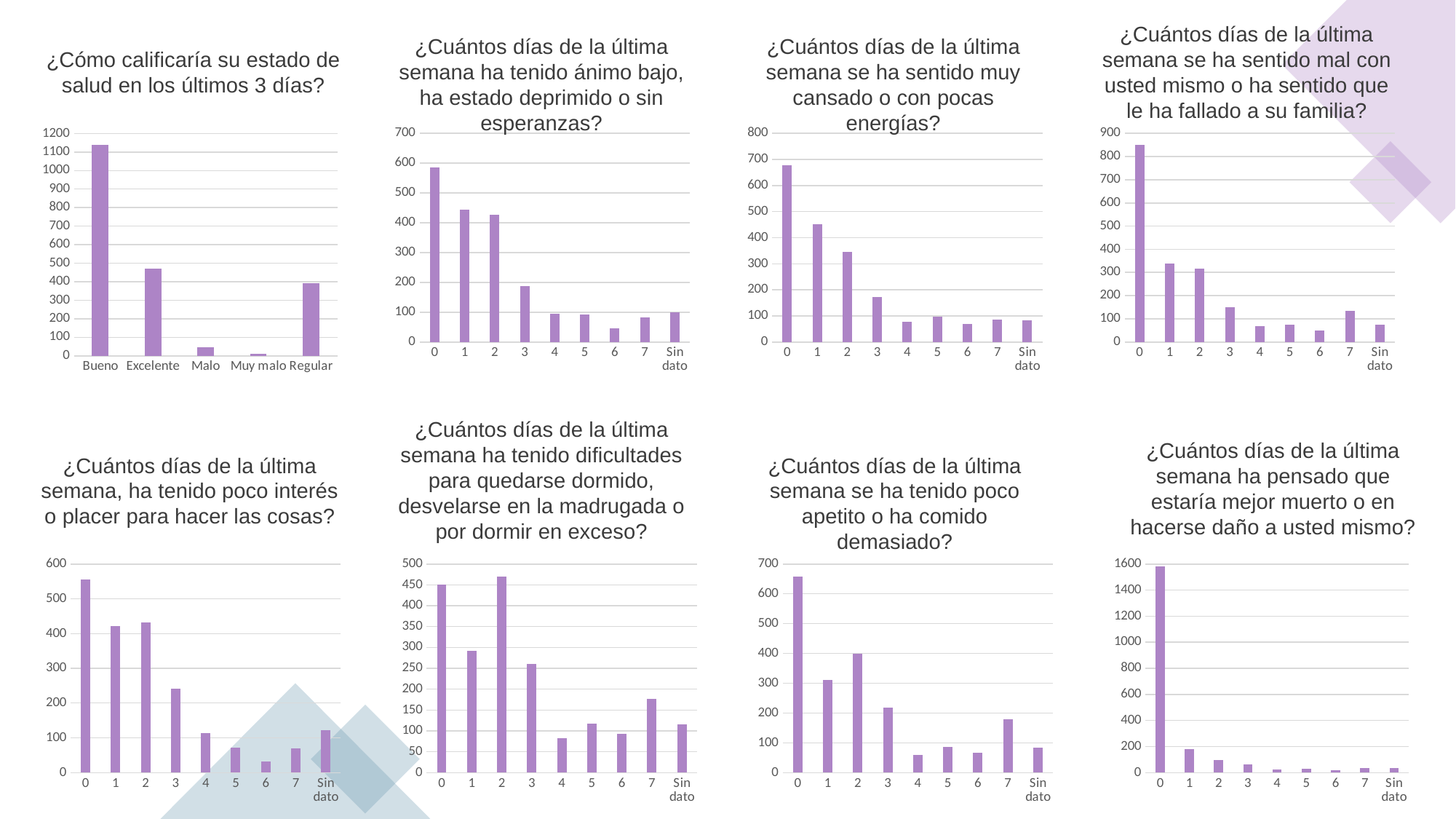

¿Cuántos días de la última semana se ha sentido mal con usted mismo o ha sentido que le ha fallado a su familia?
¿Cuántos días de la última semana ha tenido ánimo bajo, ha estado deprimido o sin esperanzas?
¿Cuántos días de la última semana se ha sentido muy cansado o con pocas energías?
¿Cómo calificaría su estado de salud en los últimos 3 días?

### Chart

| Category | Total |
|---|---|
| 0 | 586.0 |
| 1 | 443.0 |
| 2 | 426.0 |
| 3 | 188.0 |
| 4 | 95.0 |
| 5 | 92.0 |
| 6 | 47.0 |
| 7 | 82.0 |
| Sin dato | 99.0 |

### Chart

| Category | Total |
|---|---|
| 0 | 679.0 |
| 1 | 451.0 |
| 2 | 345.0 |
| 3 | 171.0 |
| 4 | 77.0 |
| 5 | 96.0 |
| 6 | 70.0 |
| 7 | 86.0 |
| Sin dato | 83.0 |

### Chart

| Category | Total |
|---|---|
| 0 | 850.0 |
| 1 | 338.0 |
| 2 | 317.0 |
| 3 | 151.0 |
| 4 | 68.0 |
| 5 | 75.0 |
| 6 | 50.0 |
| 7 | 134.0 |
| Sin dato | 75.0 |

### Chart

| Category | Total |
|---|---|
| Bueno | 1137.0 |
| Excelente | 470.0 |
| Malo | 48.0 |
| Muy malo | 12.0 |
| Regular | 391.0 |
¿Cuántos días de la última semana ha tenido dificultades para quedarse dormido, desvelarse en la madrugada o por dormir en exceso?
¿Cuántos días de la última semana ha pensado que estaría mejor muerto o en hacerse daño a usted mismo?
¿Cuántos días de la última semana, ha tenido poco interés o placer para hacer las cosas?
¿Cuántos días de la última semana se ha tenido poco apetito o ha comido demasiado?

### Chart

| Category | Total |
|---|---|
| 0 | 1580.0 |
| 1 | 180.0 |
| 2 | 94.0 |
| 3 | 61.0 |
| 4 | 25.0 |
| 5 | 27.0 |
| 6 | 18.0 |
| 7 | 37.0 |
| Sin dato | 36.0 |

### Chart

| Category | Total |
|---|---|
| 0 | 657.0 |
| 1 | 312.0 |
| 2 | 400.0 |
| 3 | 217.0 |
| 4 | 59.0 |
| 5 | 85.0 |
| 6 | 67.0 |
| 7 | 178.0 |
| Sin dato | 83.0 |

### Chart

| Category | Total |
|---|---|
| 0 | 450.0 |
| 1 | 292.0 |
| 2 | 469.0 |
| 3 | 261.0 |
| 4 | 83.0 |
| 5 | 118.0 |
| 6 | 93.0 |
| 7 | 177.0 |
| Sin dato | 115.0 |

### Chart

| Category | Total |
|---|---|
| 0 | 555.0 |
| 1 | 422.0 |
| 2 | 431.0 |
| 3 | 241.0 |
| 4 | 114.0 |
| 5 | 71.0 |
| 6 | 32.0 |
| 7 | 69.0 |
| Sin dato | 123.0 |